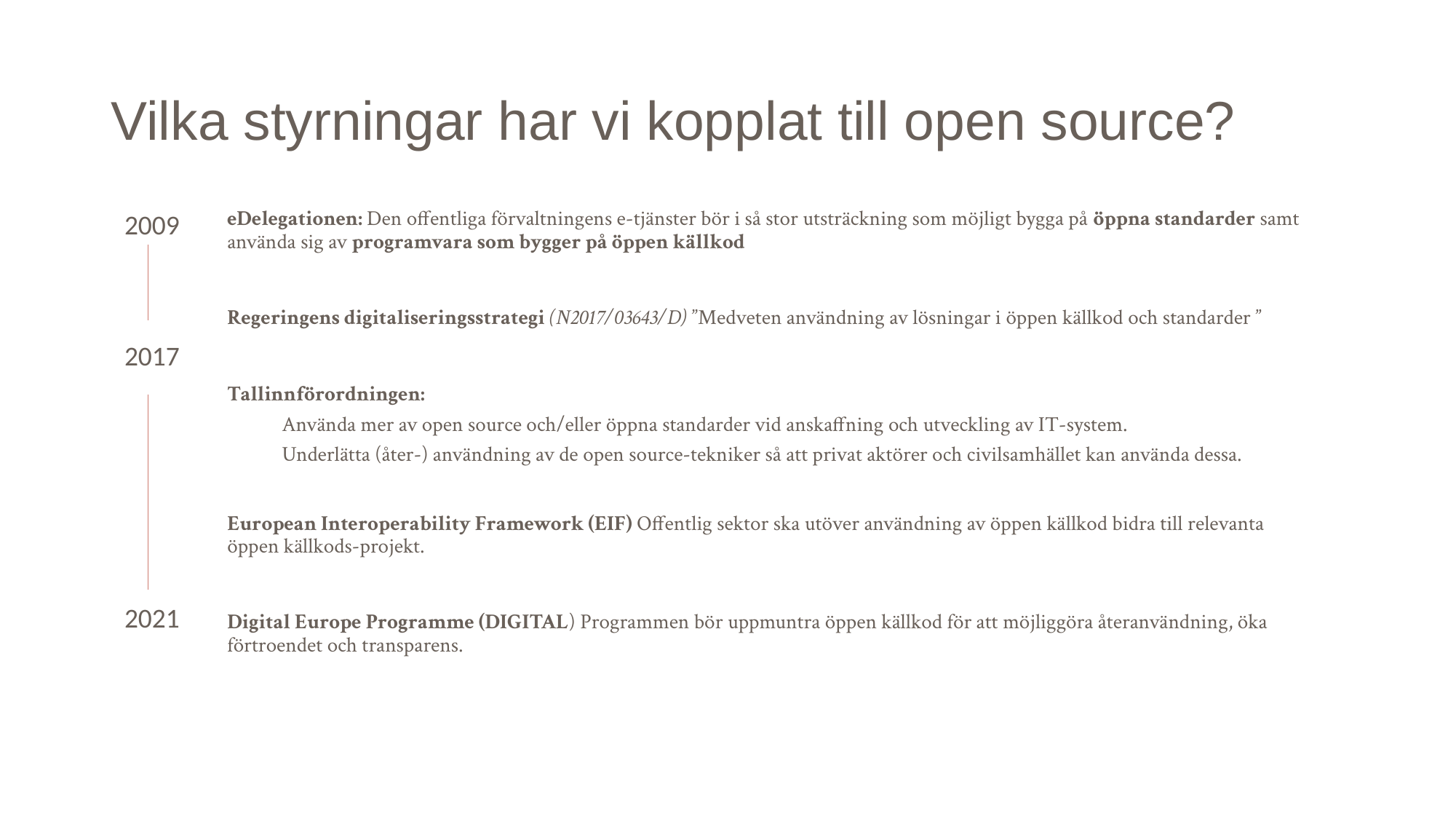

# Vilka styrningar har vi kopplat till open source?
2009

2017

2021
eDelegationen: Den offentliga förvaltningens e-tjänster bör i så stor utsträckning som möjligt bygga på öppna standarder samt använda sig av programvara som bygger på öppen källkod

Regeringens digitaliseringsstrategi (N2017/03643/D) ”Medveten användning av lösningar i öppen källkod och standarder ”

Tallinnförordningen:
Använda mer av open source och/eller öppna standarder vid anskaffning och utveckling av IT-system.
Underlätta (åter-) användning av de open source-tekniker så att privat aktörer och civilsamhället kan använda dessa.

European Interoperability Framework (EIF) Offentlig sektor ska utöver användning av öppen källkod bidra till relevanta öppen källkods-projekt.

Digital Europe Programme (DIGITAL) Programmen bör uppmuntra öppen källkod för att möjliggöra återanvändning, öka förtroendet och transparens.